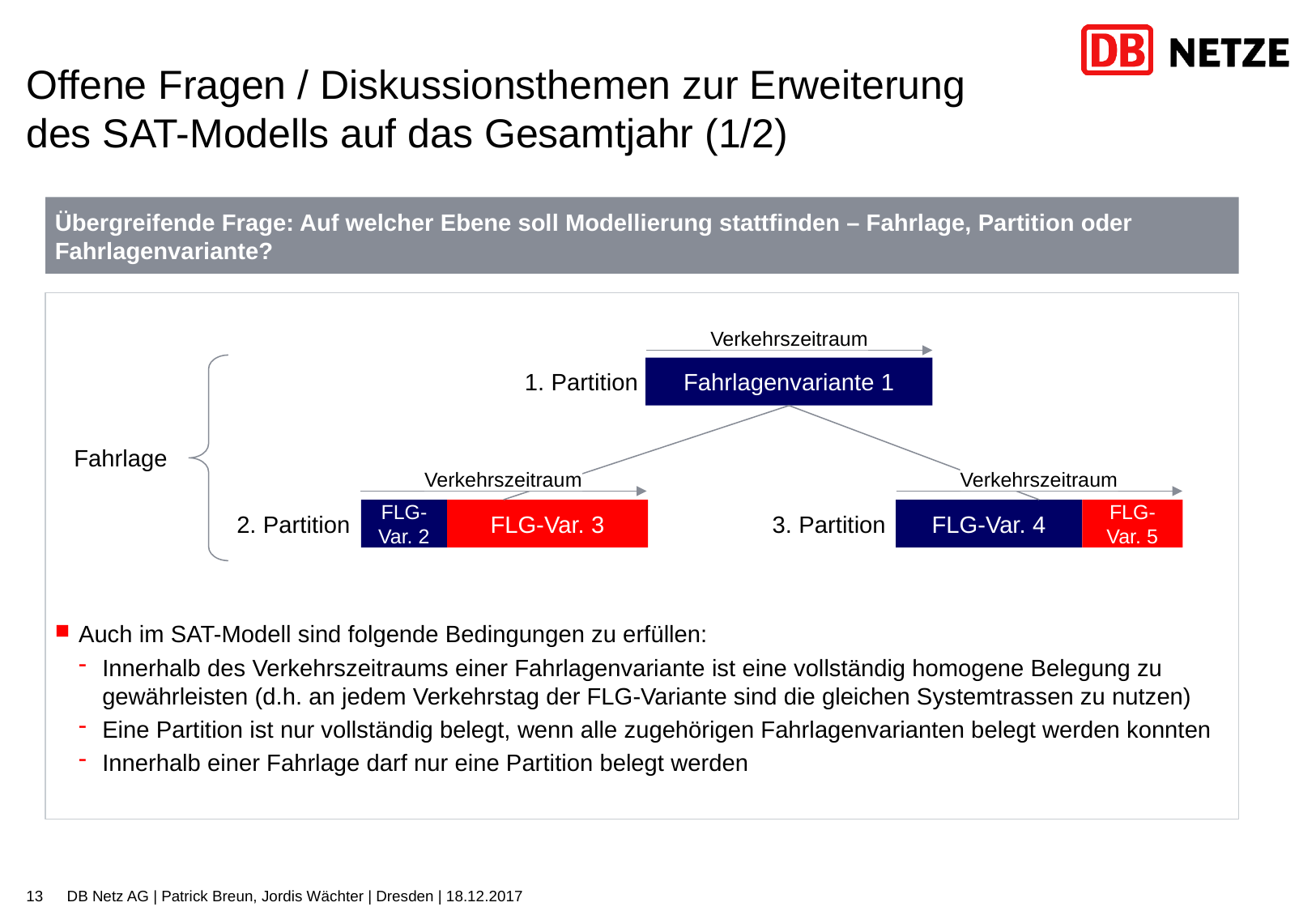

# Offene Fragen / Diskussionsthemen zur Erweiterung des SAT-Modells auf das Gesamtjahr (1/2)
Übergreifende Frage: Auf welcher Ebene soll Modellierung stattfinden – Fahrlage, Partition oder Fahrlagenvariante?
Auch im SAT-Modell sind folgende Bedingungen zu erfüllen:
Innerhalb des Verkehrszeitraums einer Fahrlagenvariante ist eine vollständig homogene Belegung zu gewährleisten (d.h. an jedem Verkehrstag der FLG-Variante sind die gleichen Systemtrassen zu nutzen)
Eine Partition ist nur vollständig belegt, wenn alle zugehörigen Fahrlagenvarianten belegt werden konnten
Innerhalb einer Fahrlage darf nur eine Partition belegt werden

Verkehrszeitraum

Fahrlagenvariante 1
1. Partition
Fahrlage
Verkehrszeitraum
Verkehrszeitraum
FLG-Var. 2
FLG-Var. 3
FLG-Var. 4
FLG-
Var. 5
2. Partition
3. Partition
13
DB Netz AG | Patrick Breun, Jordis Wächter | Dresden | 18.12.2017